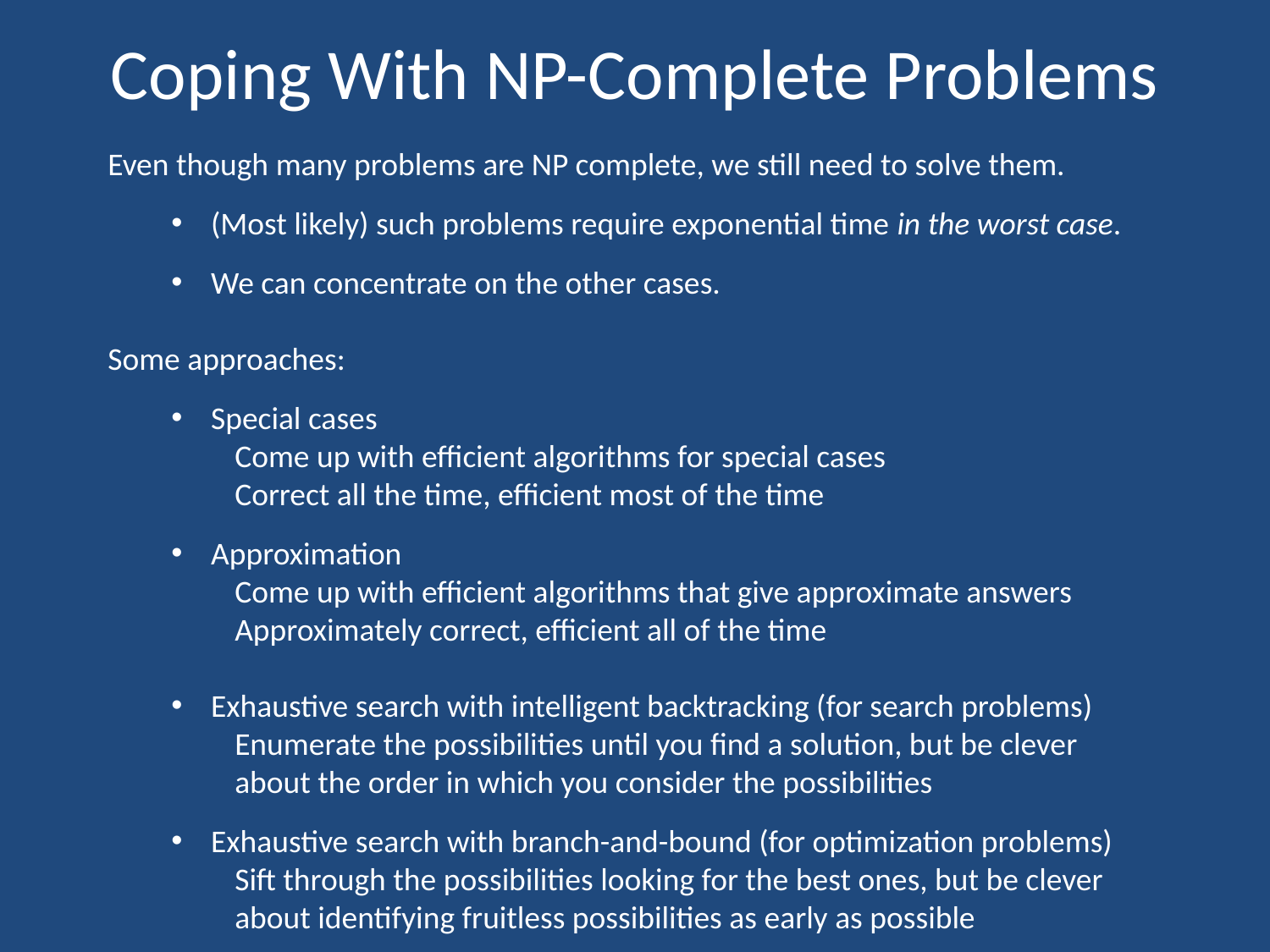

# Coping With NP-Complete Problems
Even though many problems are NP complete, we still need to solve them.

(Most likely) such problems require exponential time in the worst case.

We can concentrate on the other cases.

Some approaches:

Special cases
Come up with efficient algorithms for special cases
Correct all the time, efficient most of the time

Approximation
Come up with efficient algorithms that give approximate answers
Approximately correct, efficient all of the time

Exhaustive search with intelligent backtracking (for search problems)
Enumerate the possibilities until you find a solution, but be clever about the order in which you consider the possibilities

Exhaustive search with branch-and-bound (for optimization problems)
Sift through the possibilities looking for the best ones, but be clever about identifying fruitless possibilities as early as possible